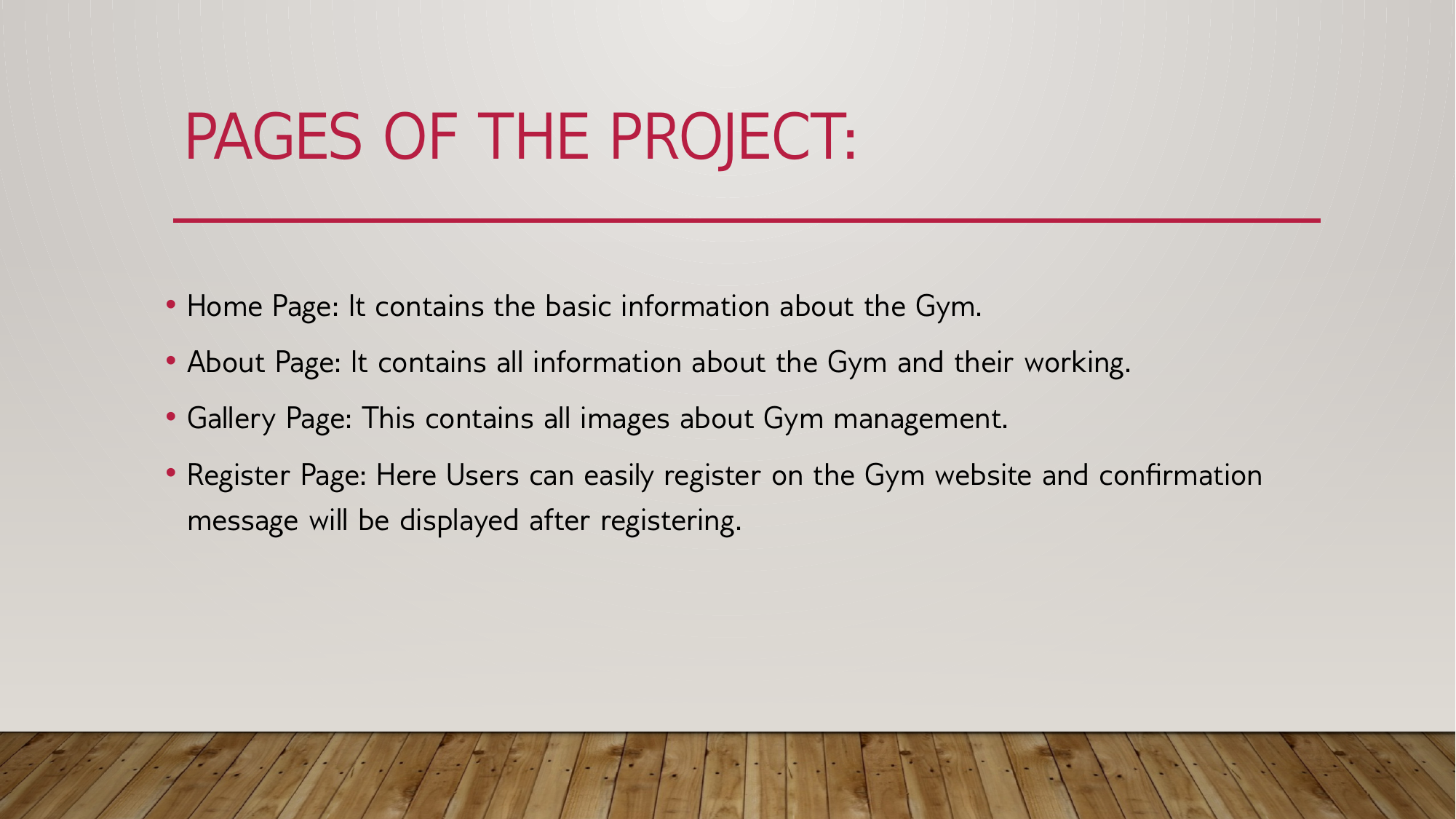

# PAGES OF THE PROJECT:
Home Page: It contains the basic information about the Gym.
About Page: It contains all information about the Gym and their working.
Gallery Page: This contains all images about Gym management.
Register Page: Here Users can easily register on the Gym website and confirmation message will be displayed after registering.